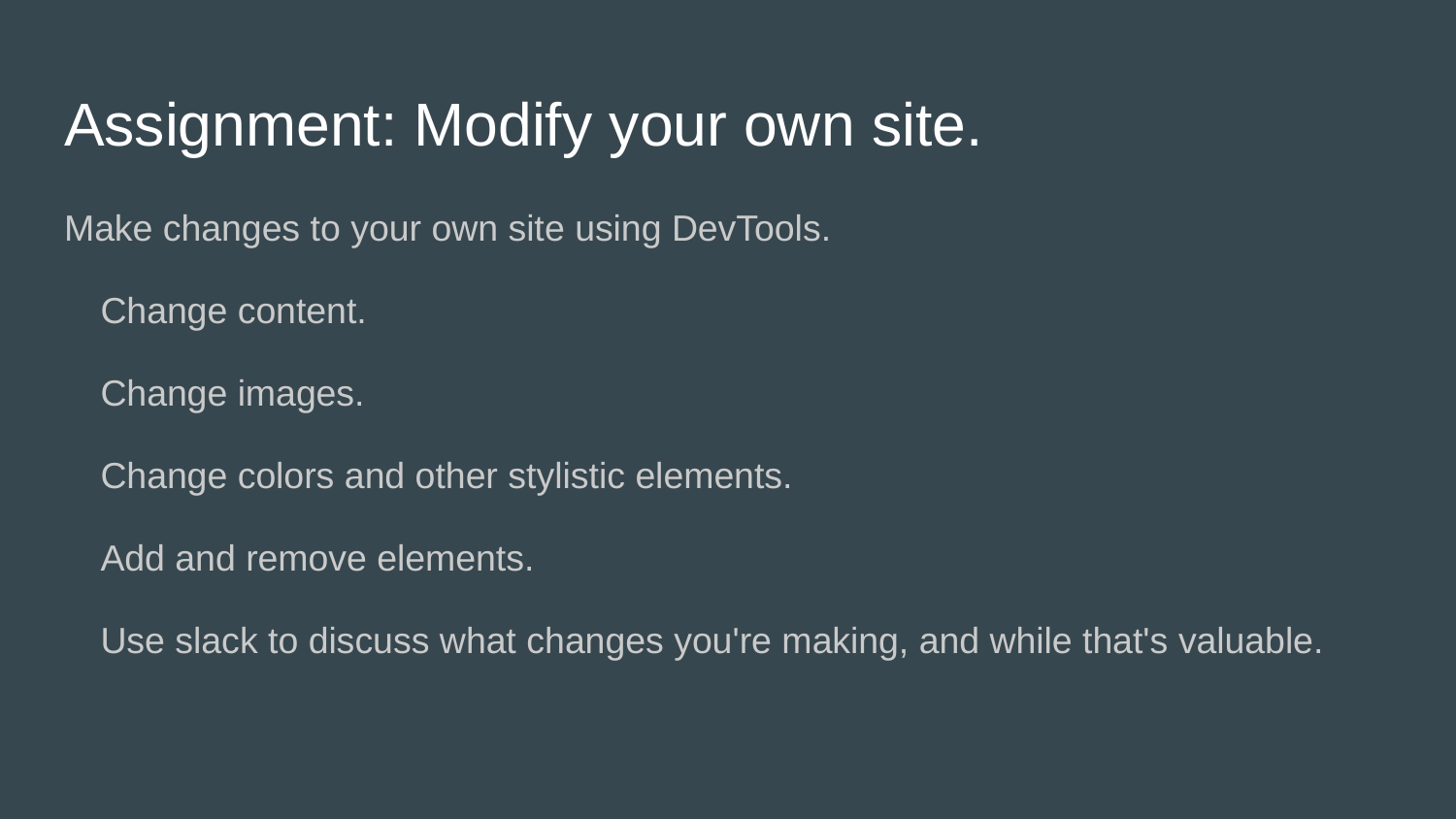

# Assignment: Modify your own site.
Make changes to your own site using DevTools.
Change content.
Change images.
Change colors and other stylistic elements.
Add and remove elements.
Use slack to discuss what changes you're making, and while that's valuable.